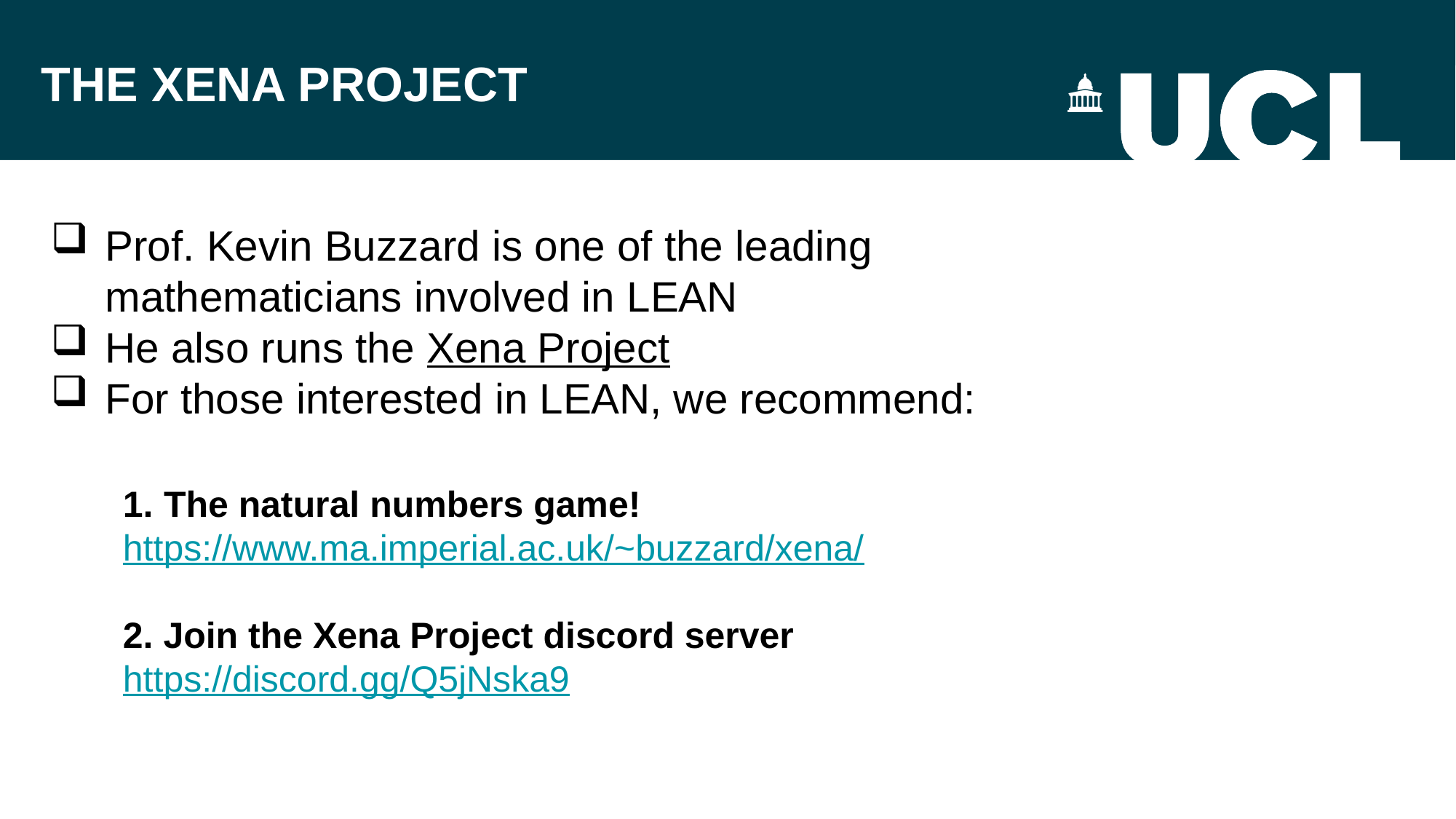

THE XENA PROJECT
Prof. Kevin Buzzard is one of the leading mathematicians involved in LEAN
He also runs the Xena Project
For those interested in LEAN, we recommend:

The natural numbers game!
https://www.ma.imperial.ac.uk/~buzzard/xena/

2. Join the Xena Project discord server
https://discord.gg/Q5jNska9